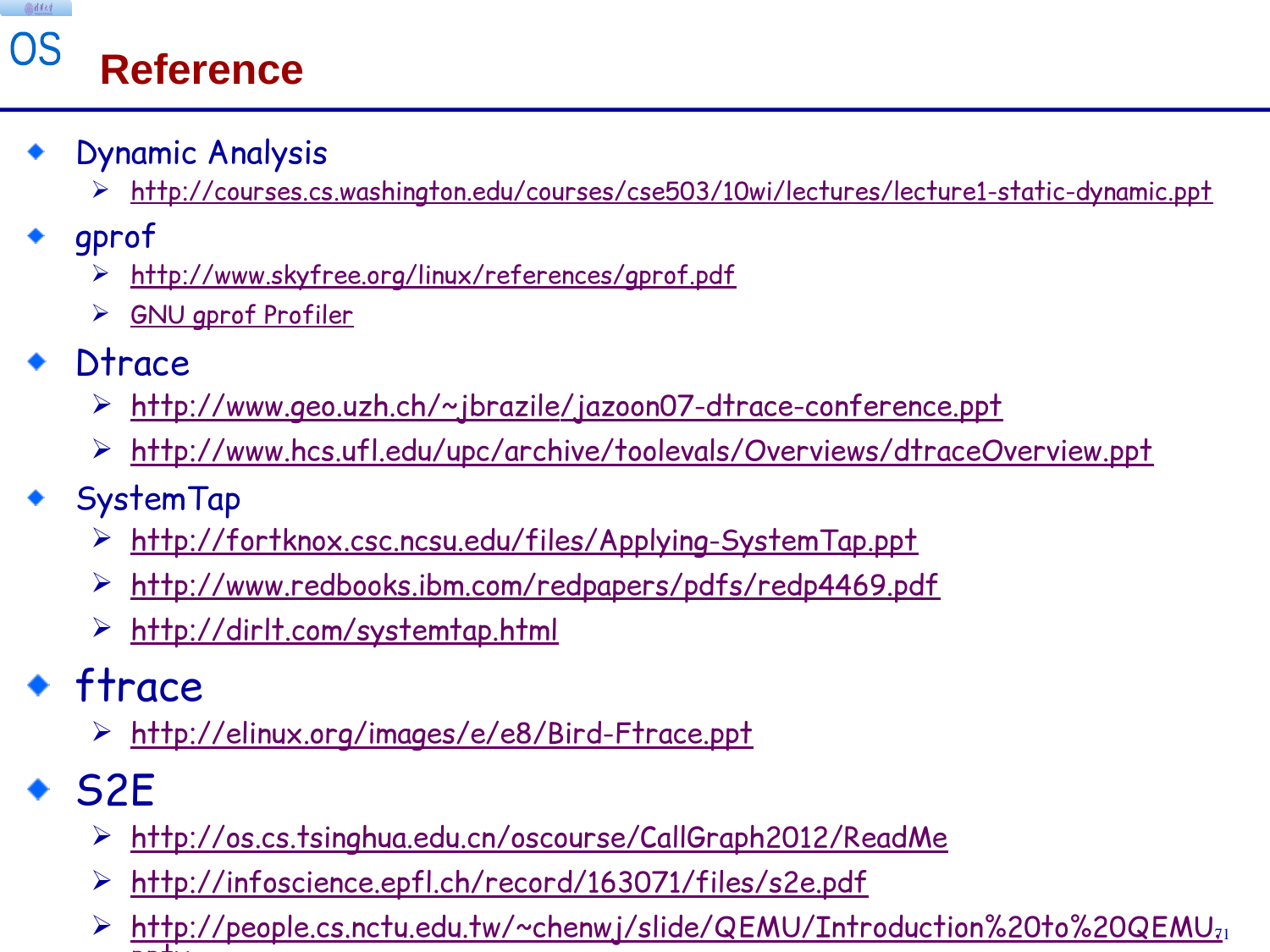

# Reference
Dynamic Analysis
http://courses.cs.washington.edu/courses/cse503/10wi/lectures/lecture1-static-dynamic.ppt
gprof
http://www.skyfree.org/linux/references/gprof.pdf
GNU gprof Profiler
Dtrace
http://www.geo.uzh.ch/~jbrazile/jazoon07-dtrace-conference.ppt
http://www.hcs.ufl.edu/upc/archive/toolevals/Overviews/dtraceOverview.ppt
SystemTap
http://fortknox.csc.ncsu.edu/files/Applying-SystemTap.ppt
http://www.redbooks.ibm.com/redpapers/pdfs/redp4469.pdf
http://dirlt.com/systemtap.html
ftrace
http://elinux.org/images/e/e8/Bird-Ftrace.ppt
S2E
http://os.cs.tsinghua.edu.cn/oscourse/CallGraph2012/ReadMe
http://infoscience.epfl.ch/record/163071/files/s2e.pdf
http://people.cs.nctu.edu.tw/~chenwj/slide/QEMU/Introduction%20to%20QEMU.pptx